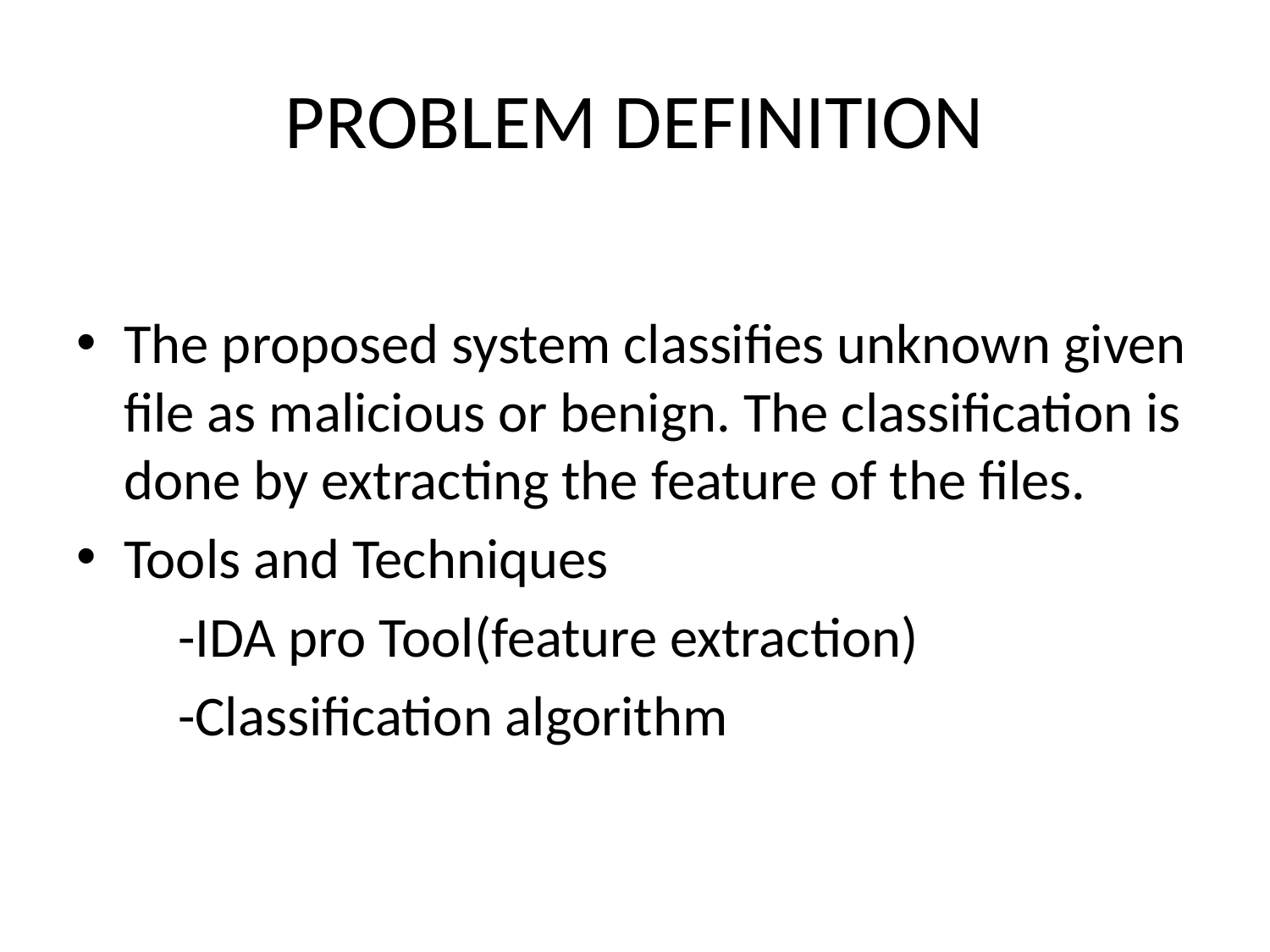

# PROBLEM DEFINITION

The proposed system classifies unknown given file as malicious or benign. The classification is done by extracting the feature of the files.
Tools and Techniques
        -IDA pro Tool(feature extraction)
        -Classification algorithm